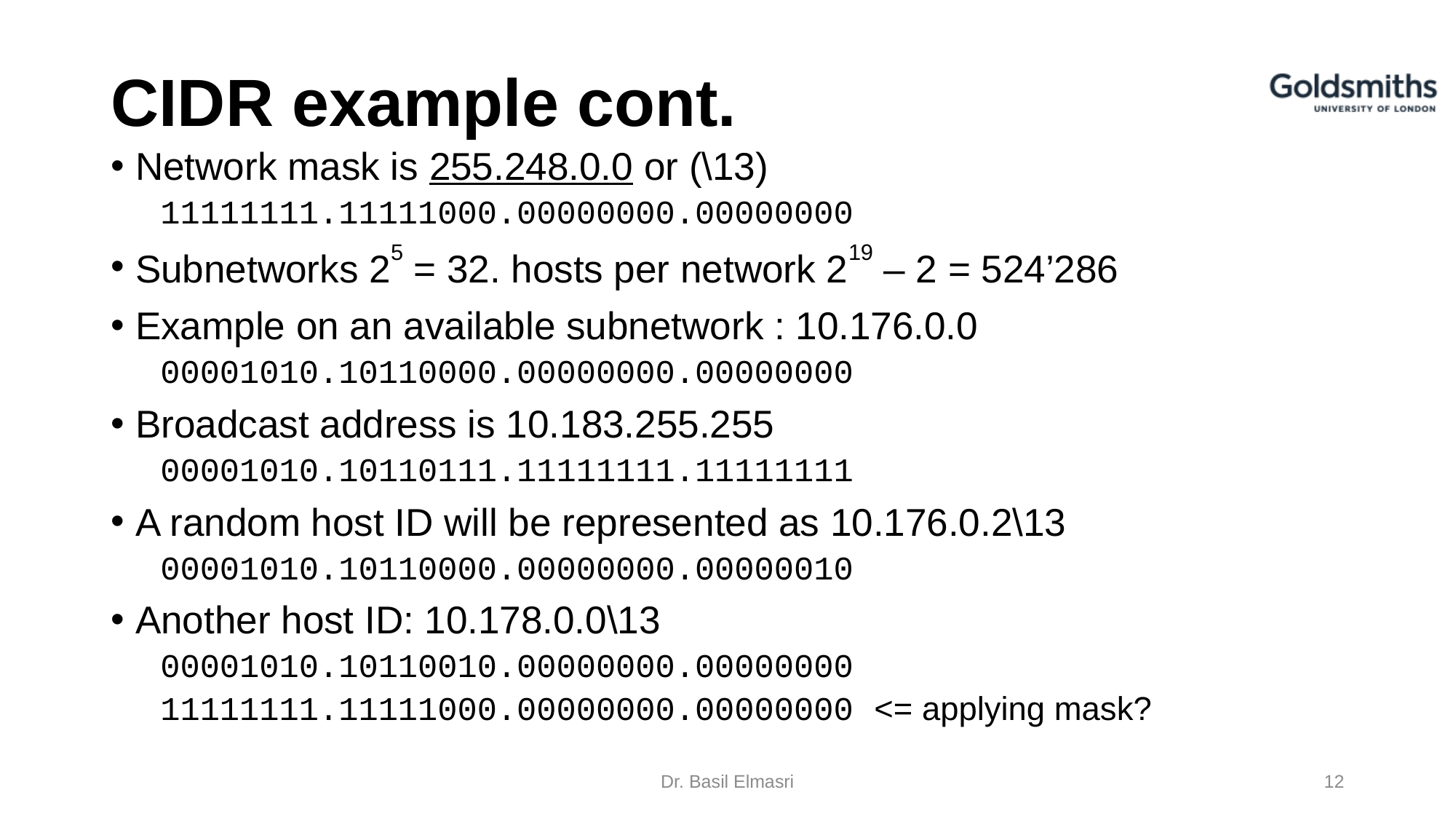

CIDR example cont.
Network mask is 255.248.0.0 or (\13)
11111111.11111000.00000000.00000000
Subnetworks 25 = 32. hosts per network 219 – 2 = 524’286
Example on an available subnetwork : 10.176.0.0
00001010.10110000.00000000.00000000
Broadcast address is 10.183.255.255
00001010.10110111.11111111.11111111
A random host ID will be represented as 10.176.0.2\13
00001010.10110000.00000000.00000010
Another host ID: 10.178.0.0\13
00001010.10110010.00000000.00000000
11111111.11111000.00000000.00000000 <= applying mask?
Dr. Basil Elmasri
12